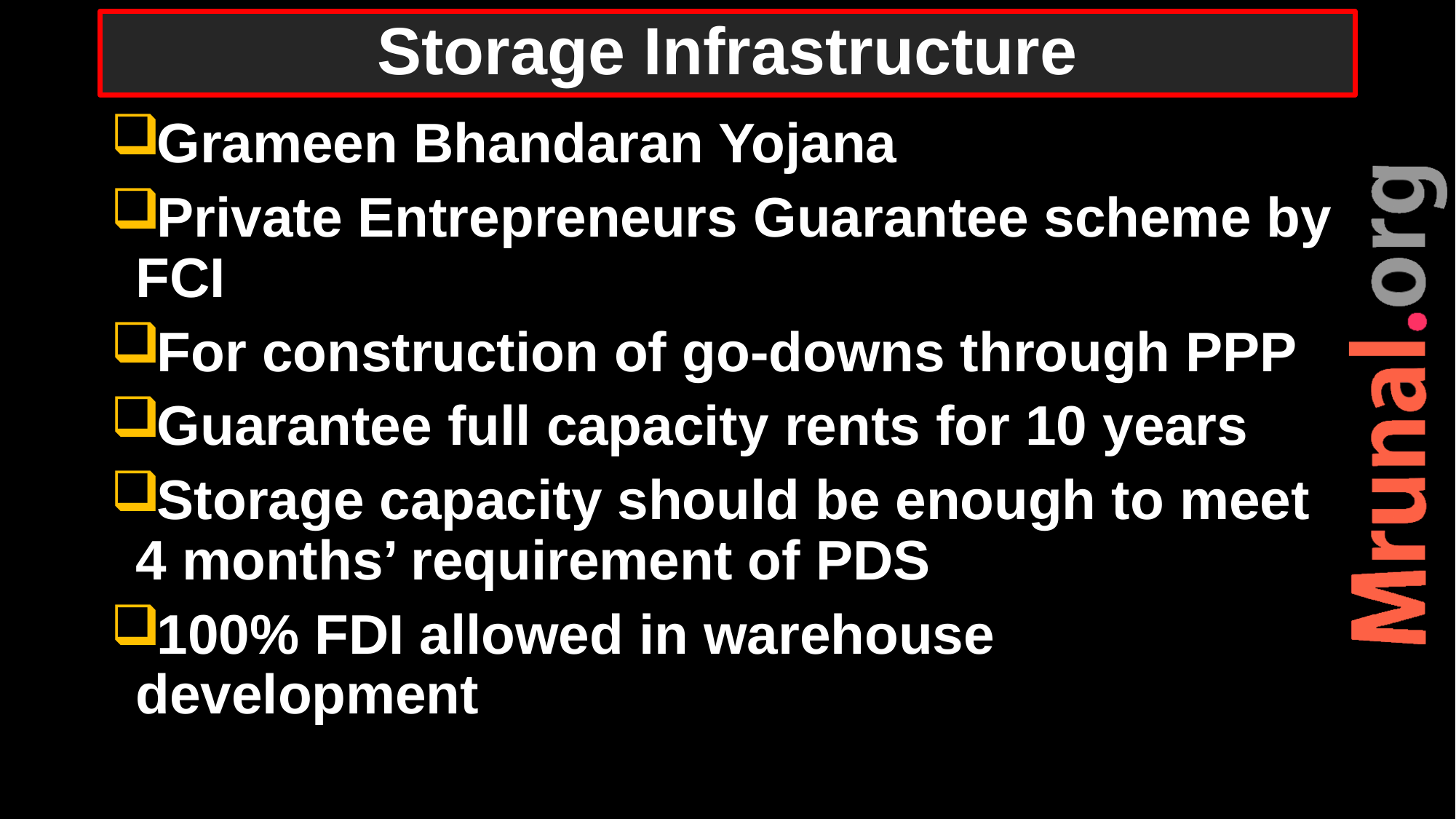

# Storage Infrastructure
Grameen Bhandaran Yojana
Private Entrepreneurs Guarantee scheme by FCI
For construction of go-downs through PPP
Guarantee full capacity rents for 10 years
Storage capacity should be enough to meet 4 months’ requirement of PDS
100% FDI allowed in warehouse development